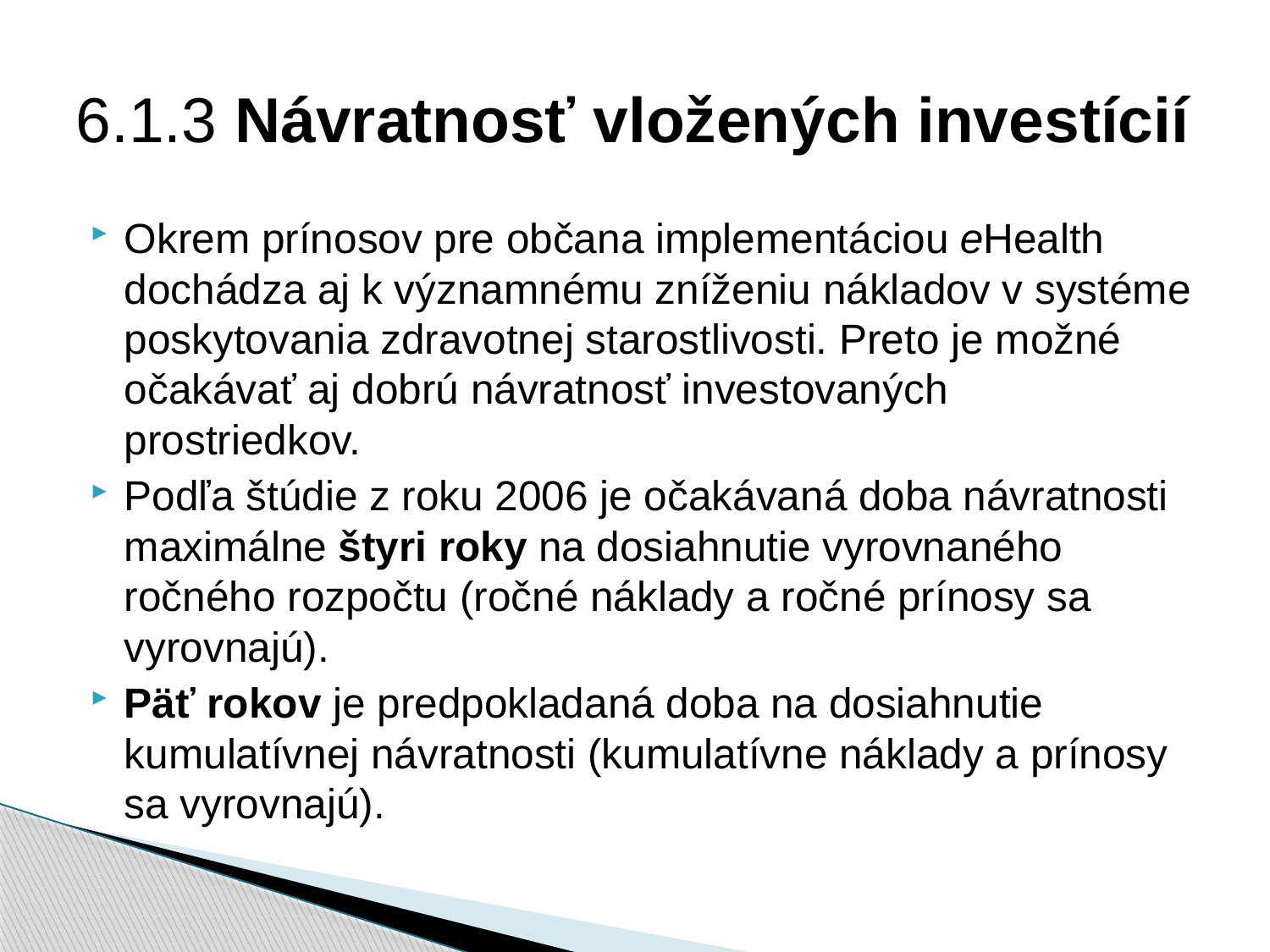

# 6.1.3 Návratnosť vložených investícií
Okrem prínosov pre občana implementáciou eHealth dochádza aj k významnému zníženiu nákladov v systéme poskytovania zdravotnej starostlivosti. Preto je možné očakávať aj dobrú návratnosť investovaných prostriedkov.
Podľa štúdie z roku 2006 je očakávaná doba návratnosti maximálne štyri roky na dosiahnutie vyrovnaného ročného rozpočtu (ročné náklady a ročné prínosy sa vyrovnajú).
Päť rokov je predpokladaná doba na dosiahnutie kumulatívnej návratnosti (kumulatívne náklady a prínosy sa vyrovnajú).